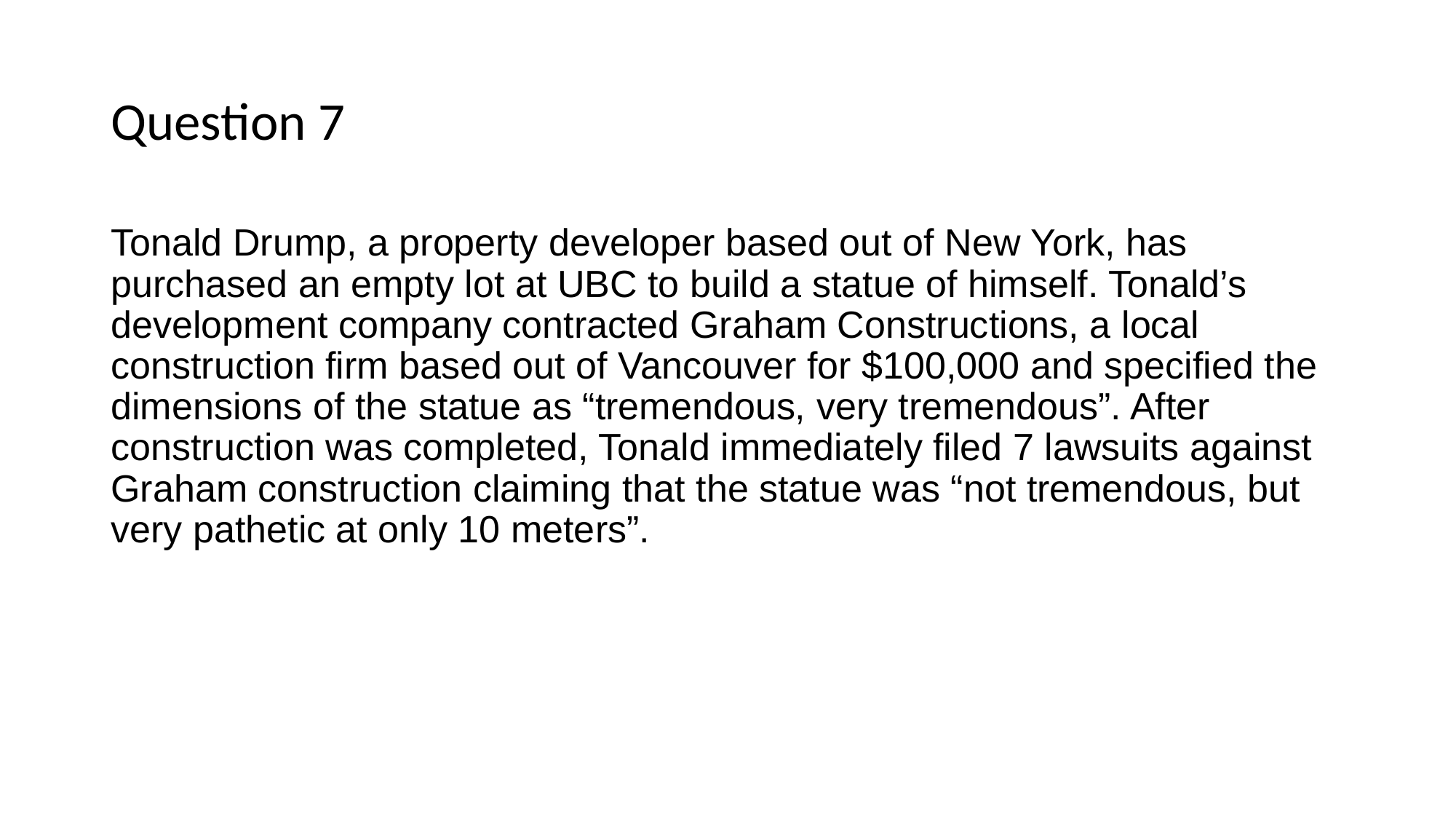

# Question 7
Tonald Drump, a property developer based out of New York, has purchased an empty lot at UBC to build a statue of himself. Tonald’s development company contracted Graham Constructions, a local construction firm based out of Vancouver for $100,000 and specified the dimensions of the statue as “tremendous, very tremendous”. After construction was completed, Tonald immediately filed 7 lawsuits against Graham construction claiming that the statue was “not tremendous, but very pathetic at only 10 meters”.